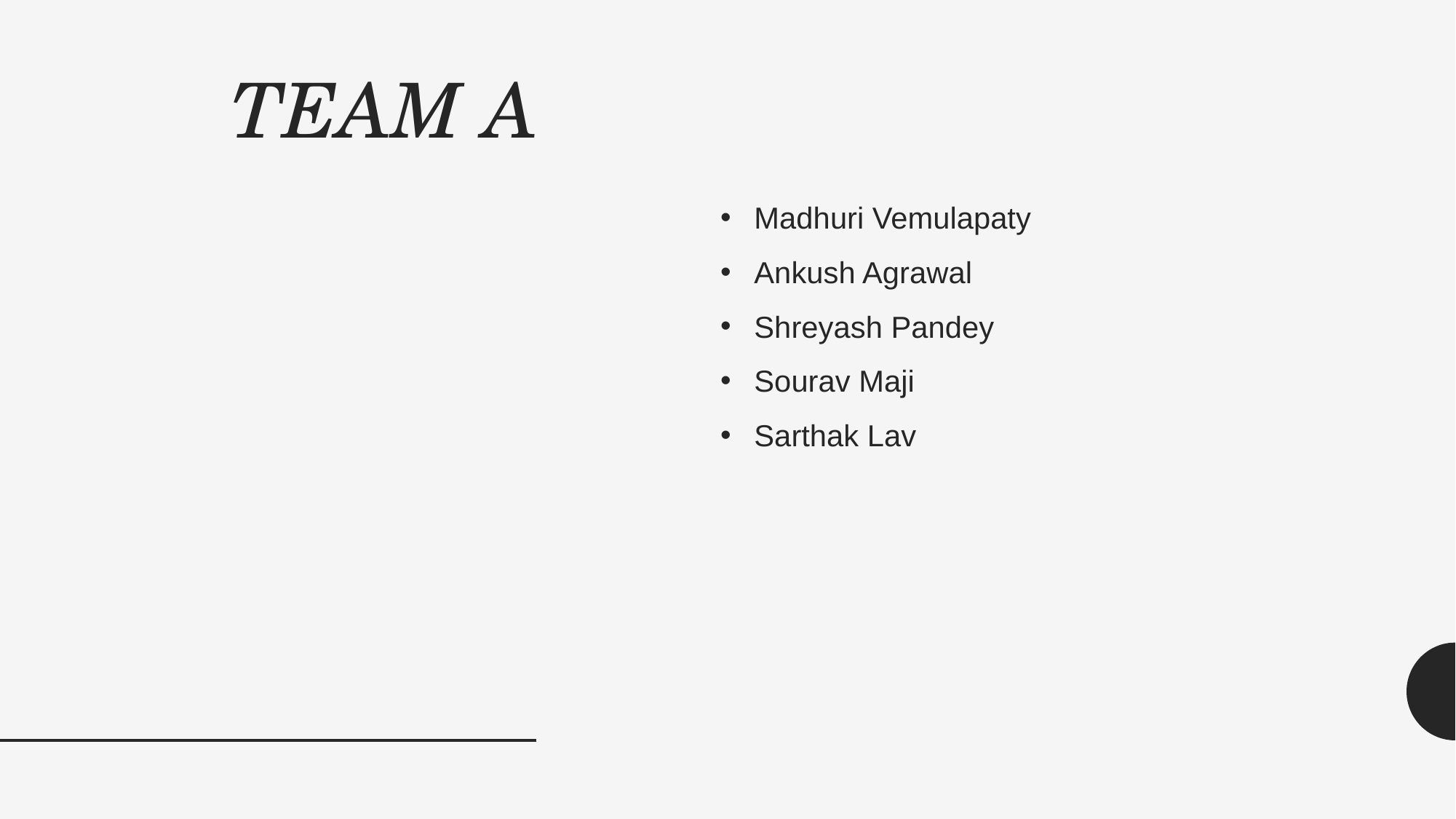

# TEAM A
Madhuri Vemulapaty
Ankush Agrawal
Shreyash Pandey
Sourav Maji
Sarthak Lav